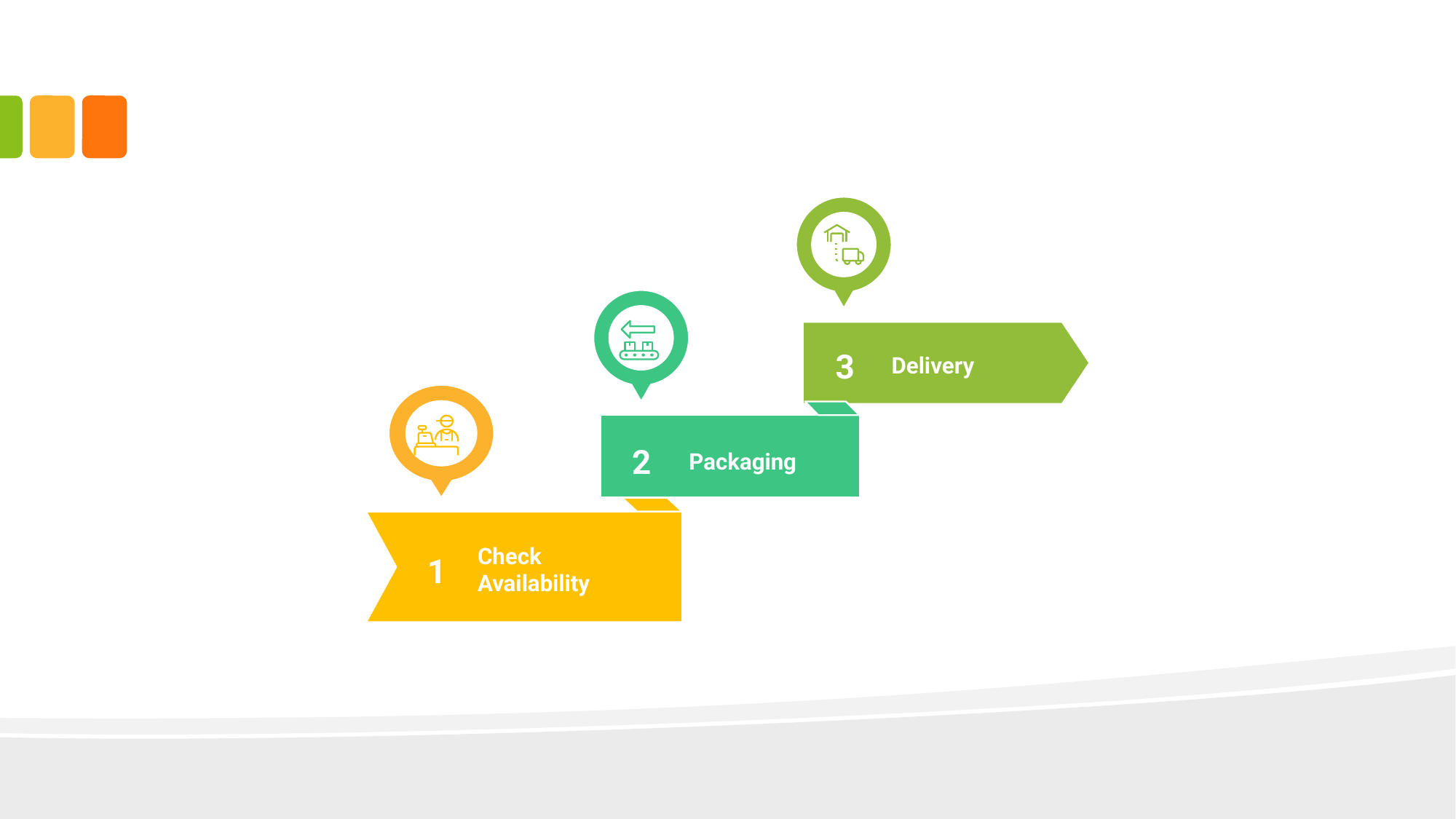

#

3
Delivery

2
Packaging
Check
Availability
1